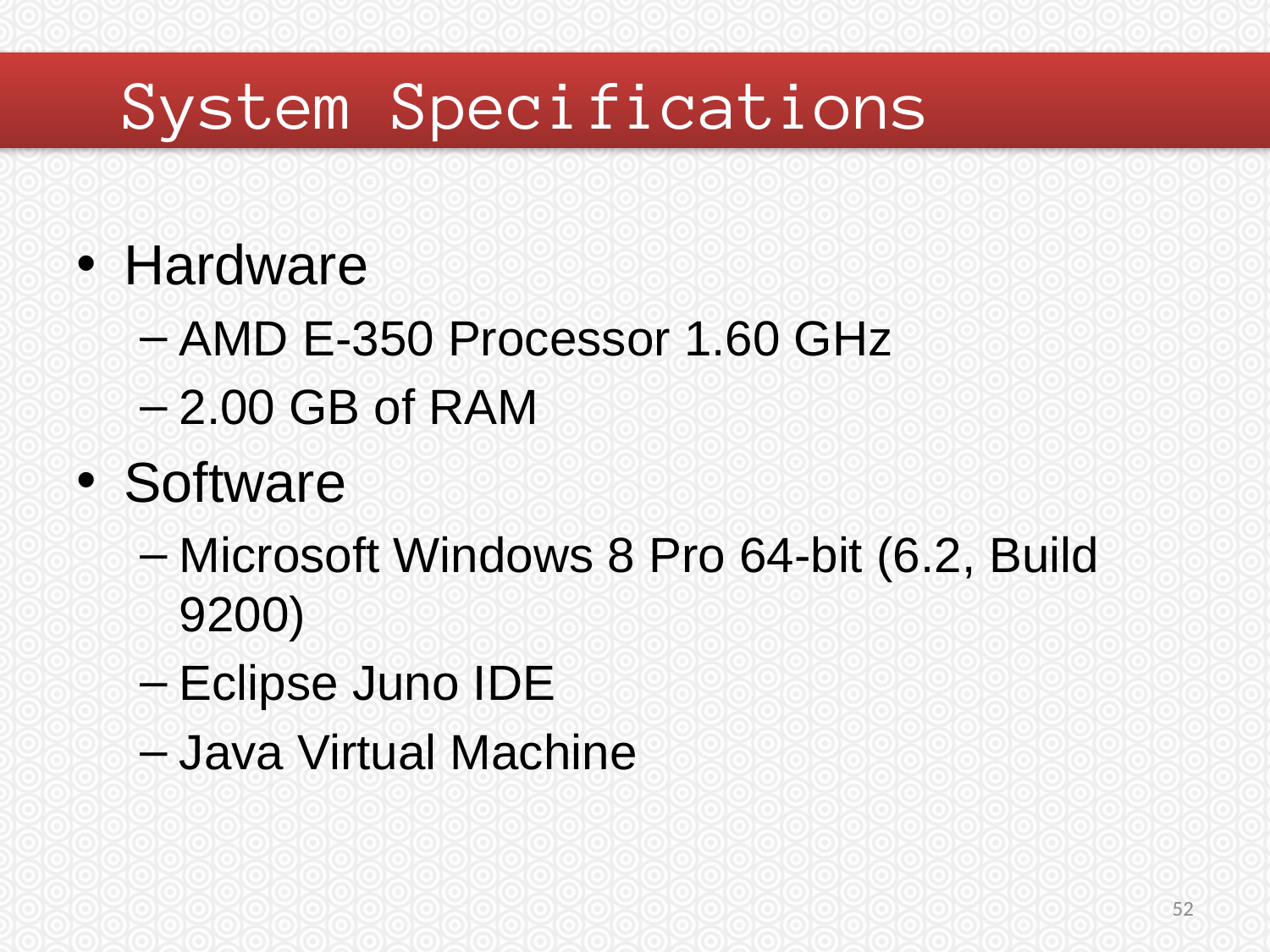

#
	System Specifications
Hardware
AMD E-350 Processor 1.60 GHz
2.00 GB of RAM
Software
Microsoft Windows 8 Pro 64-bit (6.2, Build 9200)
Eclipse Juno IDE
Java Virtual Machine

52